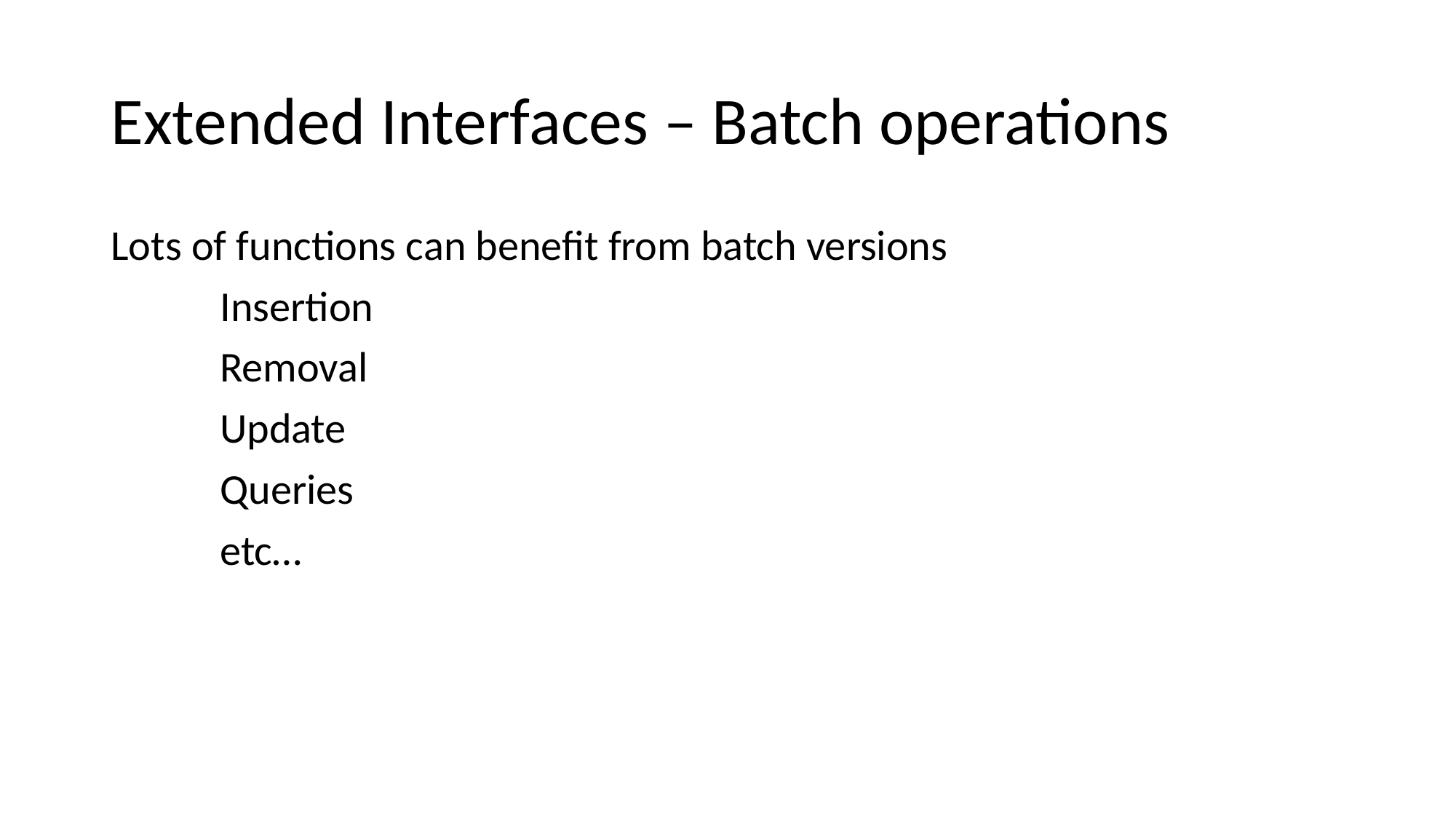

# Extended Interfaces – Batch operations
Lots of functions can benefit from batch versions
	Insertion
	Removal
	Update
	Queries
	etc…